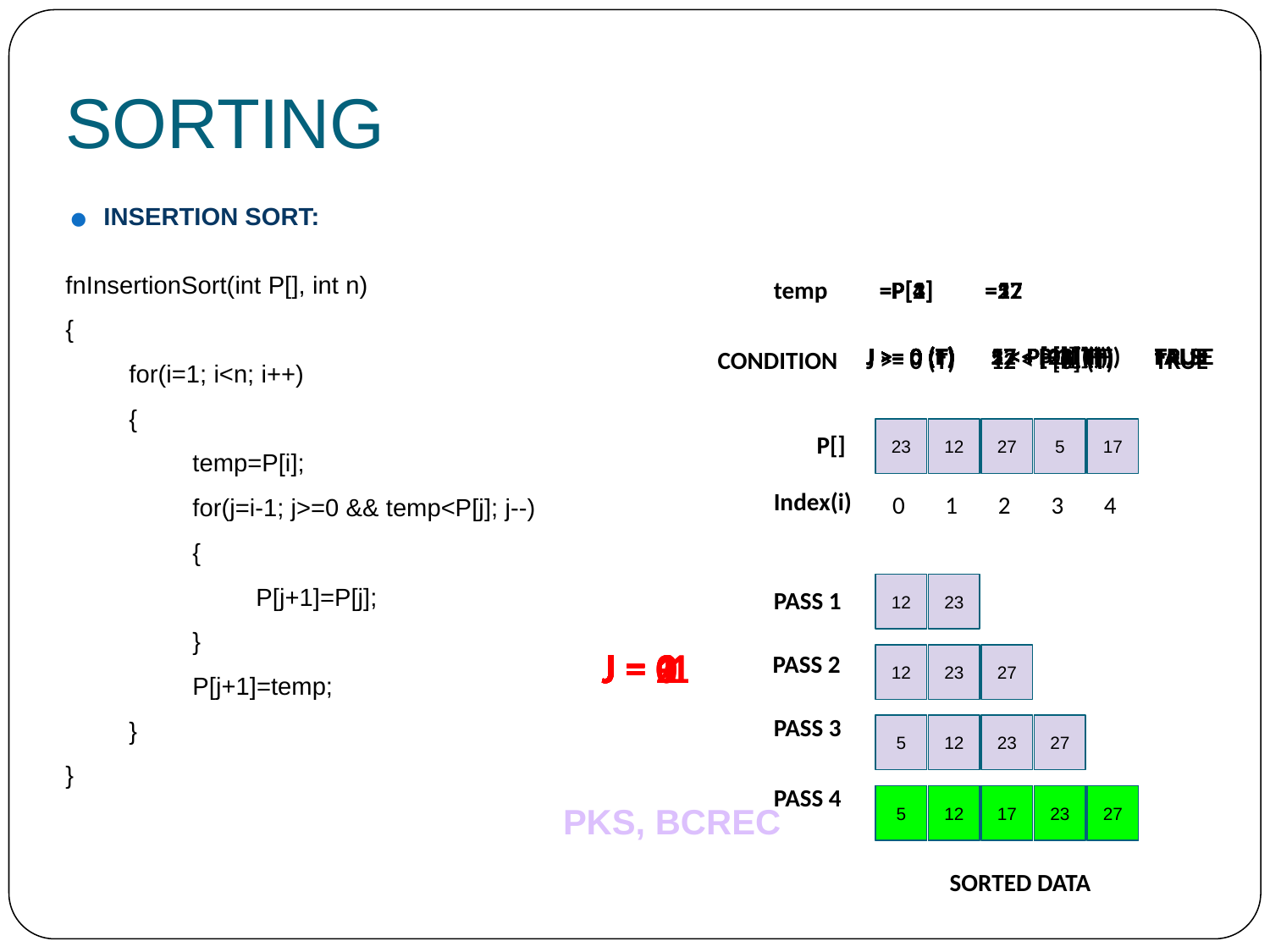

SORTING
temp
=P[1]
=P[2]
=P[3]
=P[4]
=12
=27
=5
=17
J >= 0 (F)
J >= 0 (T)
J >= 0 (T)
J >= 0 (T)
J >= 0 (T)
J >= 0 (F)
J >= 0 (T)
J >= 0 (T)
J >= 0 (T)
12 < P[-1] (F)
27 < P[1] (F)
5 < P[2] (T)
5 < P[1] (T)
5 < P[0] (T)
5 < P[-1] (F)
17 < P[3] (T)
17 < P[2] (T)
17 < P[1] (F)
FALSE
FALSE
TRUE
TRUE
TRUE
FALSE
TRUE
TRUE
FALSE
CONDITION
J >= 0 (T)
12 < P[0] (T)
TRUE
P[]
23
12
27
5
17
Index(i)
0
1
2
3
4
PASS 1
12
23
J = 0
J = -1
J = 1
J = 2
J = 1
J = 0
J = -1
J = 3
J = 2
J = 1
PASS 2
12
23
27
# INSERTION SORT:

fnInsertionSort(int P[], int n)
{
for(i=1; i<n; i++)
{
temp=P[i];
for(j=i-1; j>=0 && temp<P[j]; j--)
{
P[j+1]=P[j];
}
P[j+1]=temp;
}
}

PASS 3
5
12
23
27
PASS 4
5
5
12
12
17
17
23
23
27
27
SORTED DATA